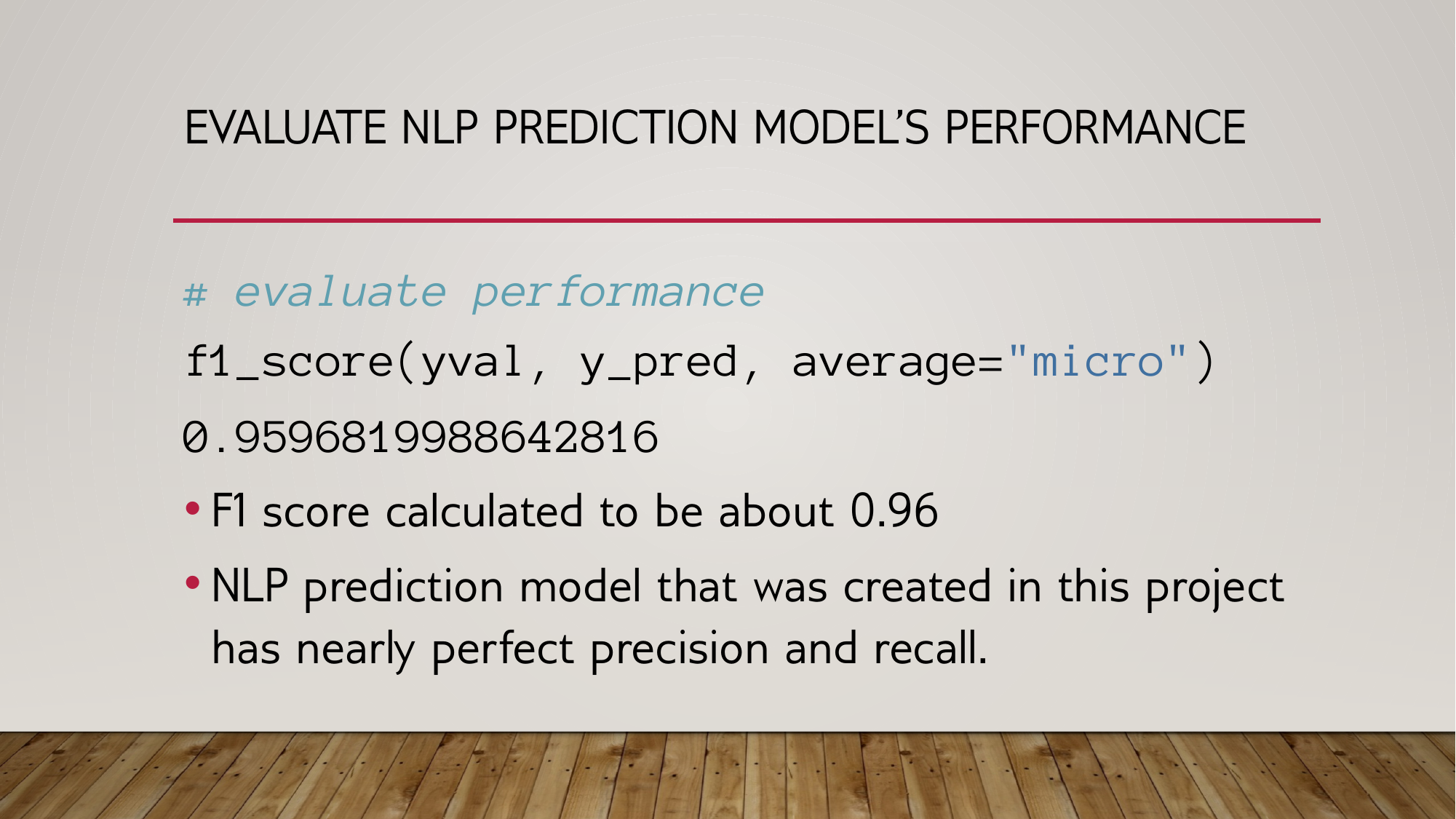

# Evaluate NLP Prediction Model’s Performance
# evaluate performance f1_score(yval, y_pred, average="micro")
0.9596819988642816
F1 score calculated to be about 0.96
NLP prediction model that was created in this project has nearly perfect precision and recall.